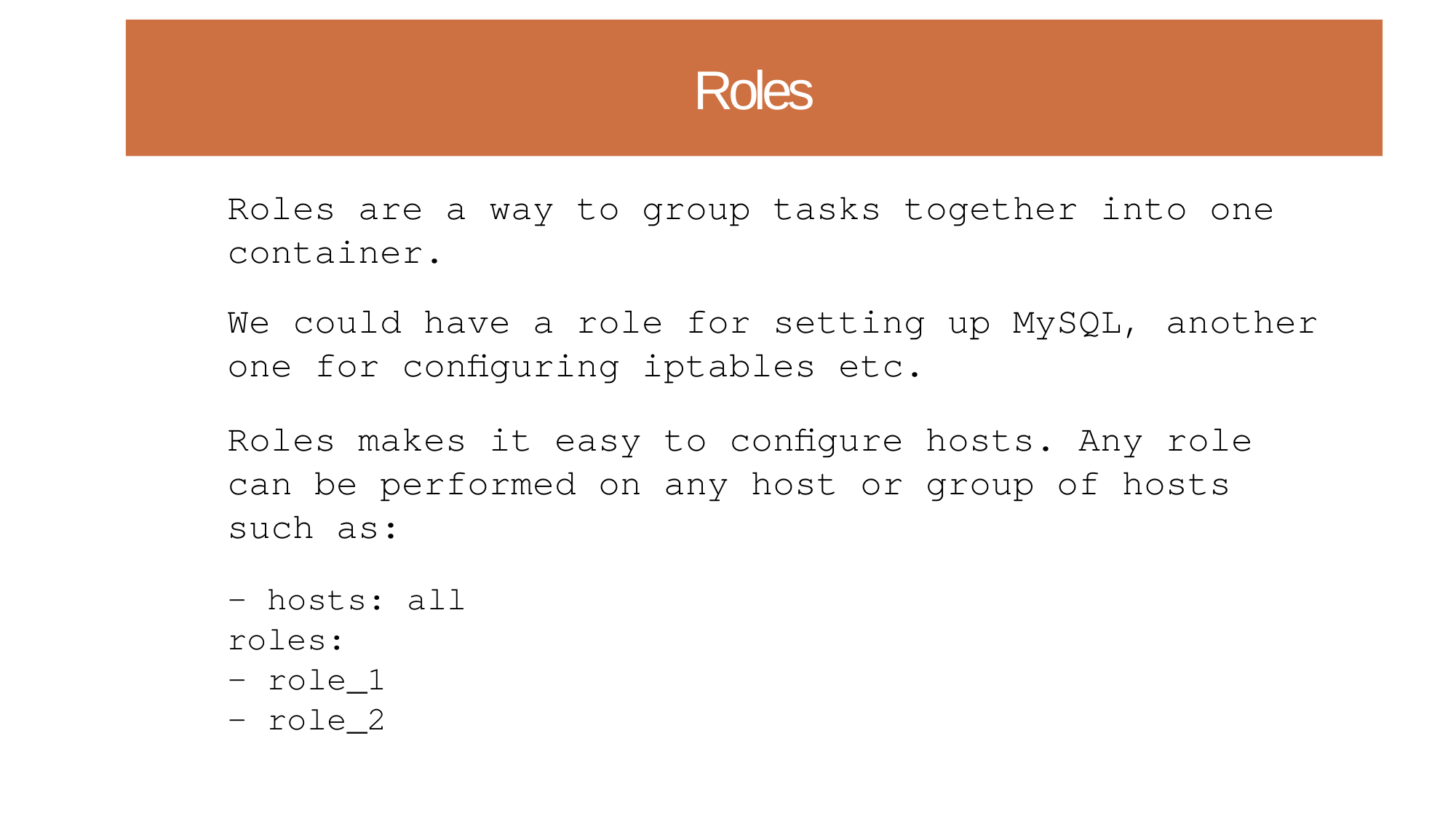

21
# Roles
Roles are a way to group tasks together into one container.

We could have a role for setting up MySQL, another one for configuring iptables etc.

Roles makes it easy to configure hosts. Any role can be performed on any host or group of hosts such as:

- hosts: all
roles:
- role_1
- role_2